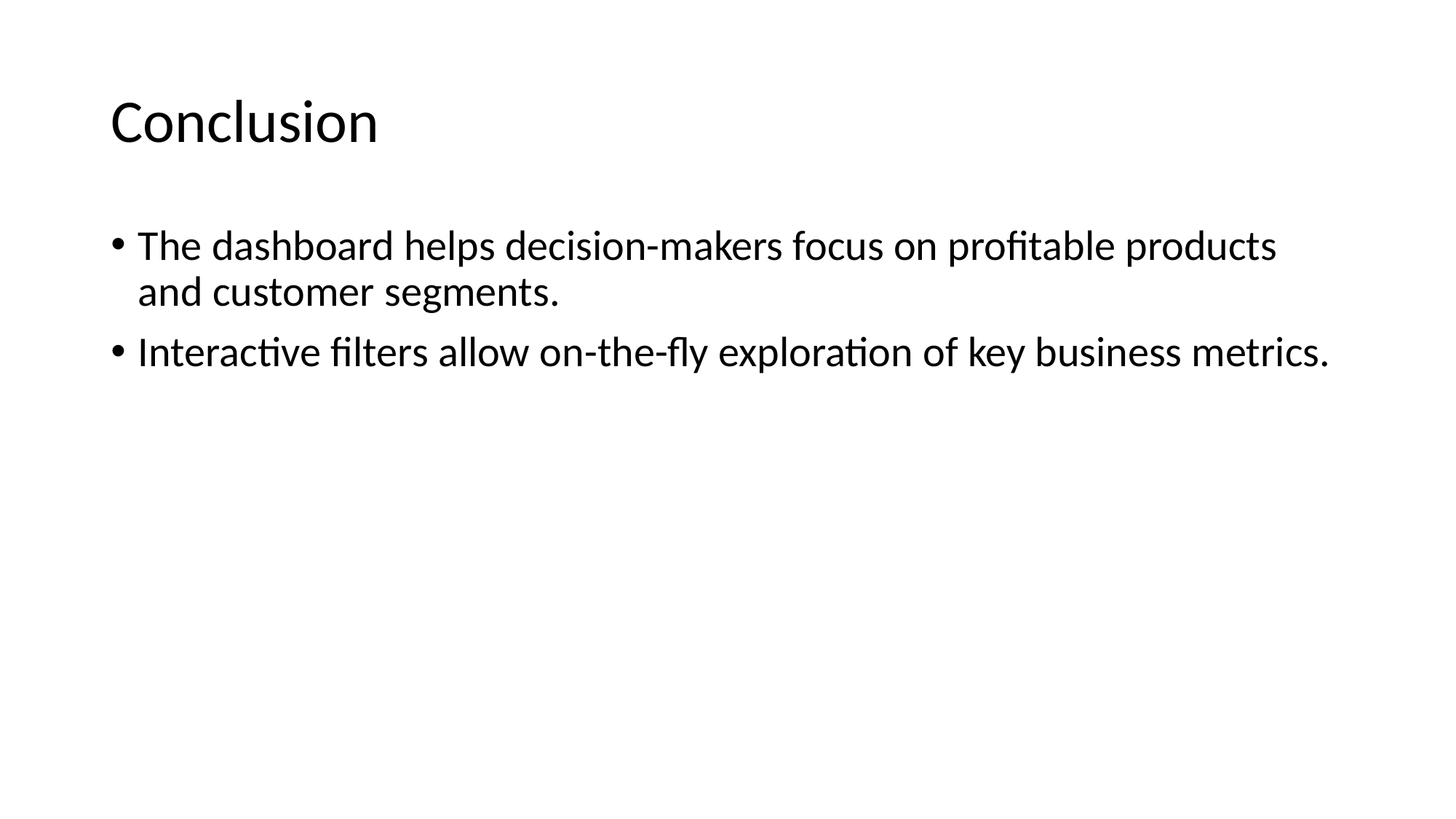

# Conclusion
The dashboard helps decision-makers focus on profitable products and customer segments.
Interactive filters allow on-the-fly exploration of key business metrics.